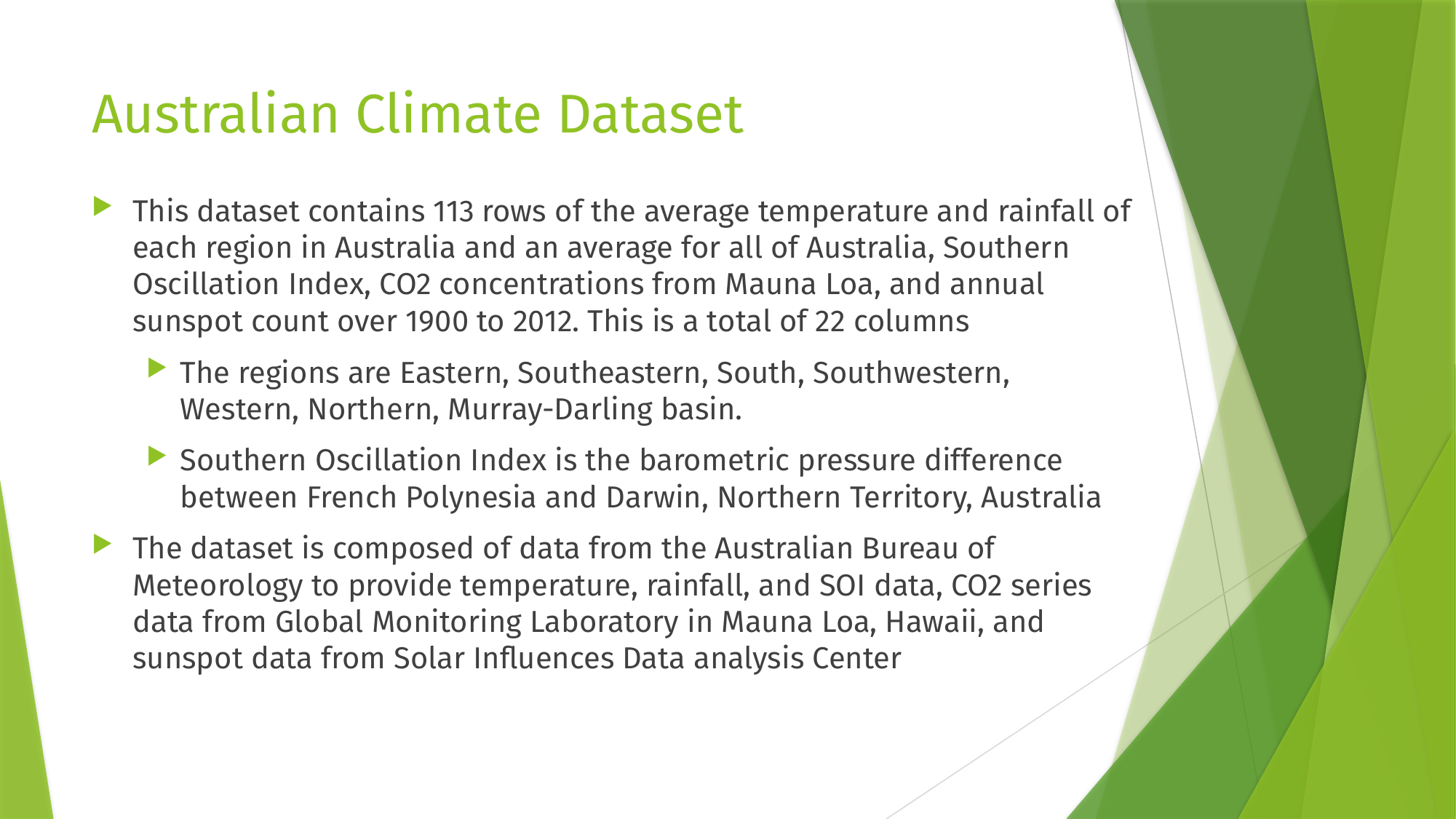

# Australian Climate Dataset
This dataset contains 113 rows of the average temperature and rainfall of each region in Australia and an average for all of Australia, Southern Oscillation Index, CO2 concentrations from Mauna Loa, and annual sunspot count over 1900 to 2012. This is a total of 22 columns
The regions are Eastern, Southeastern, South, Southwestern, Western, Northern, Murray-Darling basin.
Southern Oscillation Index is the barometric pressure difference between French Polynesia and Darwin, Northern Territory, Australia
The dataset is composed of data from the Australian Bureau of Meteorology to provide temperature, rainfall, and SOI data, CO2 series data from Global Monitoring Laboratory in Mauna Loa, Hawaii, and sunspot data from Solar Influences Data analysis Center